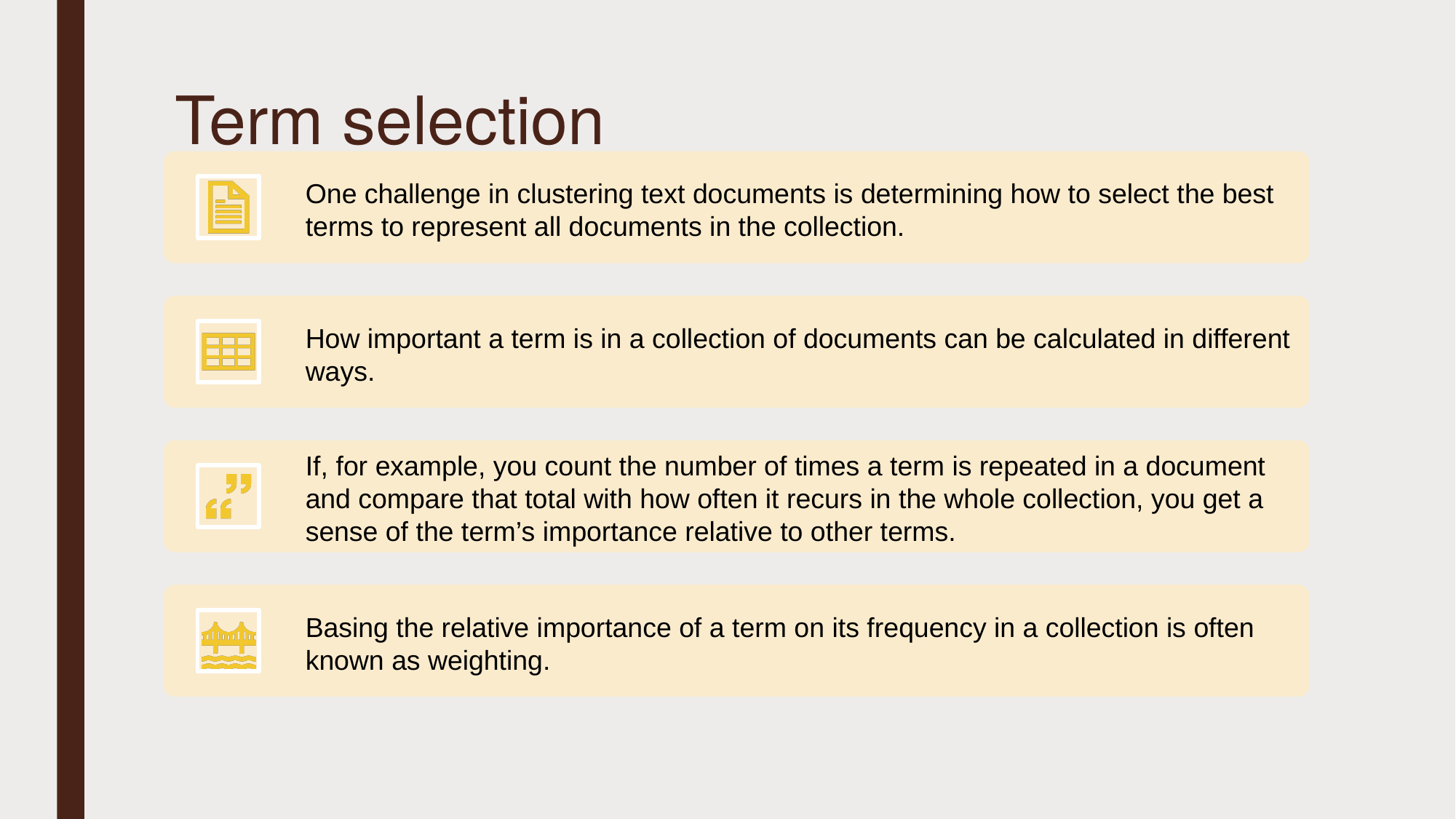

# Term selection
One challenge in clustering text documents is determining how to select the best terms to represent all documents in the collection.
How important a term is in a collection of documents can be calculated in different ways.
If, for example, you count the number of times a term is repeated in a document and compare that total with how often it recurs in the whole collection, you get a sense of the term’s importance relative to other terms.
Basing the relative importance of a term on its frequency in a collection is often known as weighting.